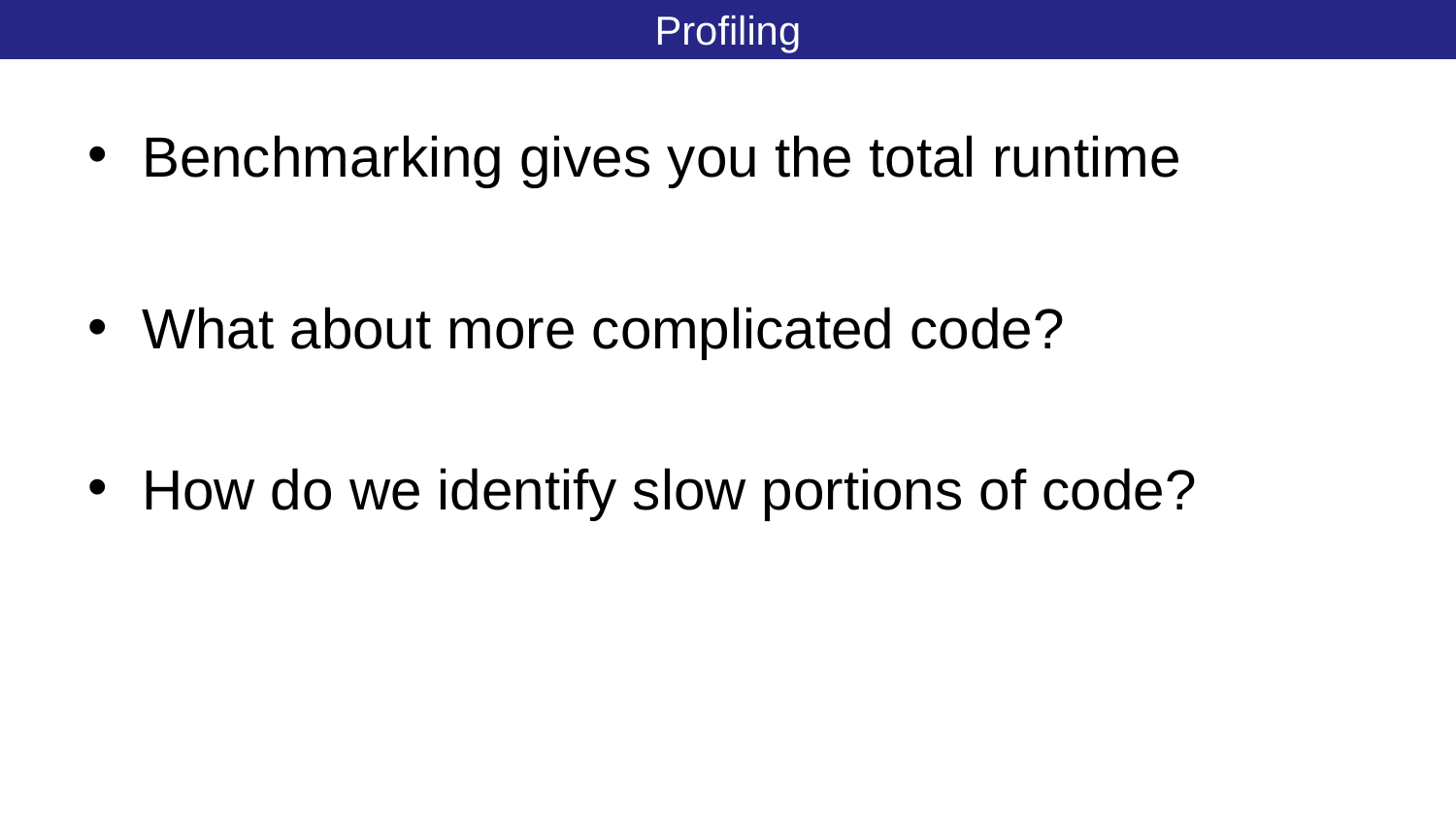

# Profiling
41
Benchmarking gives you the total runtime

What about more complicated code?
How do we identify slow portions of code?